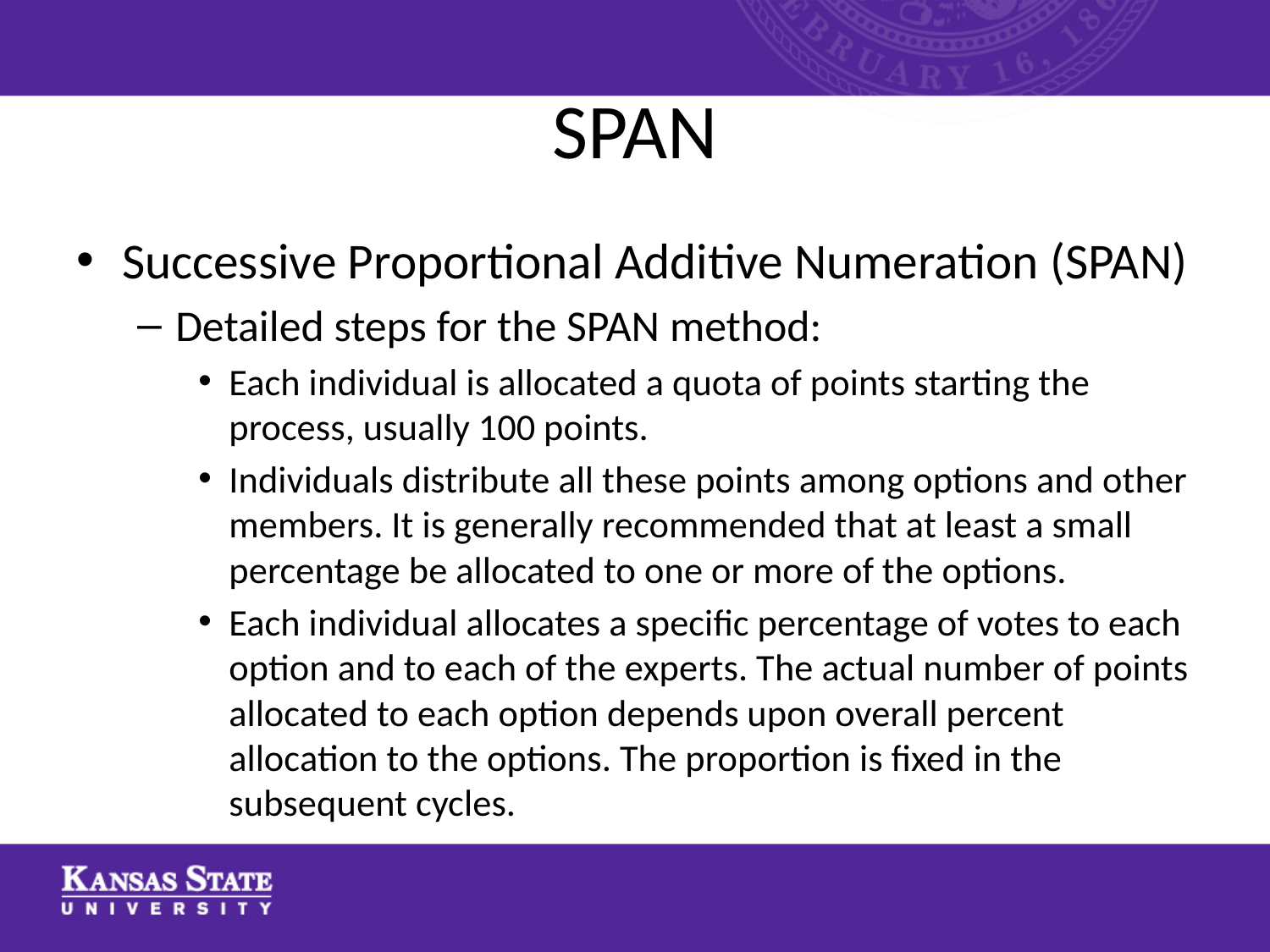

# SPAN
Successive Proportional Additive Numeration (SPAN)
Detailed steps for the SPAN method:
Each individual is allocated a quota of points starting the process, usually 100 points.
Individuals distribute all these points among options and other members. It is generally recommended that at least a small percentage be allocated to one or more of the options.
Each individual allocates a specific percentage of votes to each option and to each of the experts. The actual number of points allocated to each option depends upon overall percent allocation to the options. The proportion is fixed in the subsequent cycles.